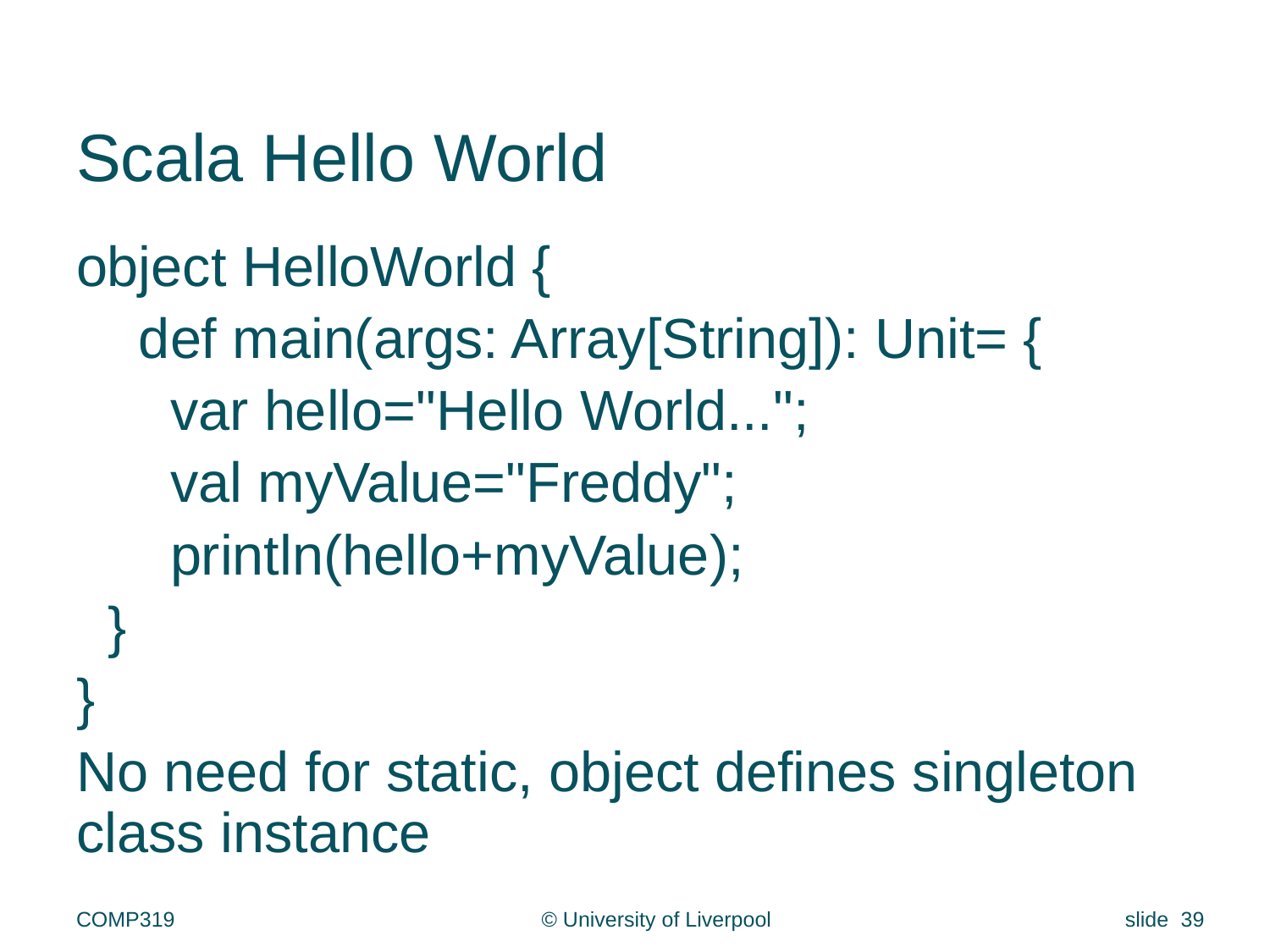

# Scala Hello World
object HelloWorld {
    def main(args: Array[String]): Unit= {
      var hello="Hello World...";
      val myValue="Freddy";
      println(hello+myValue);
  }
}
No need for static, object defines singleton class instance
COMP319
© University of Liverpool
slide  39